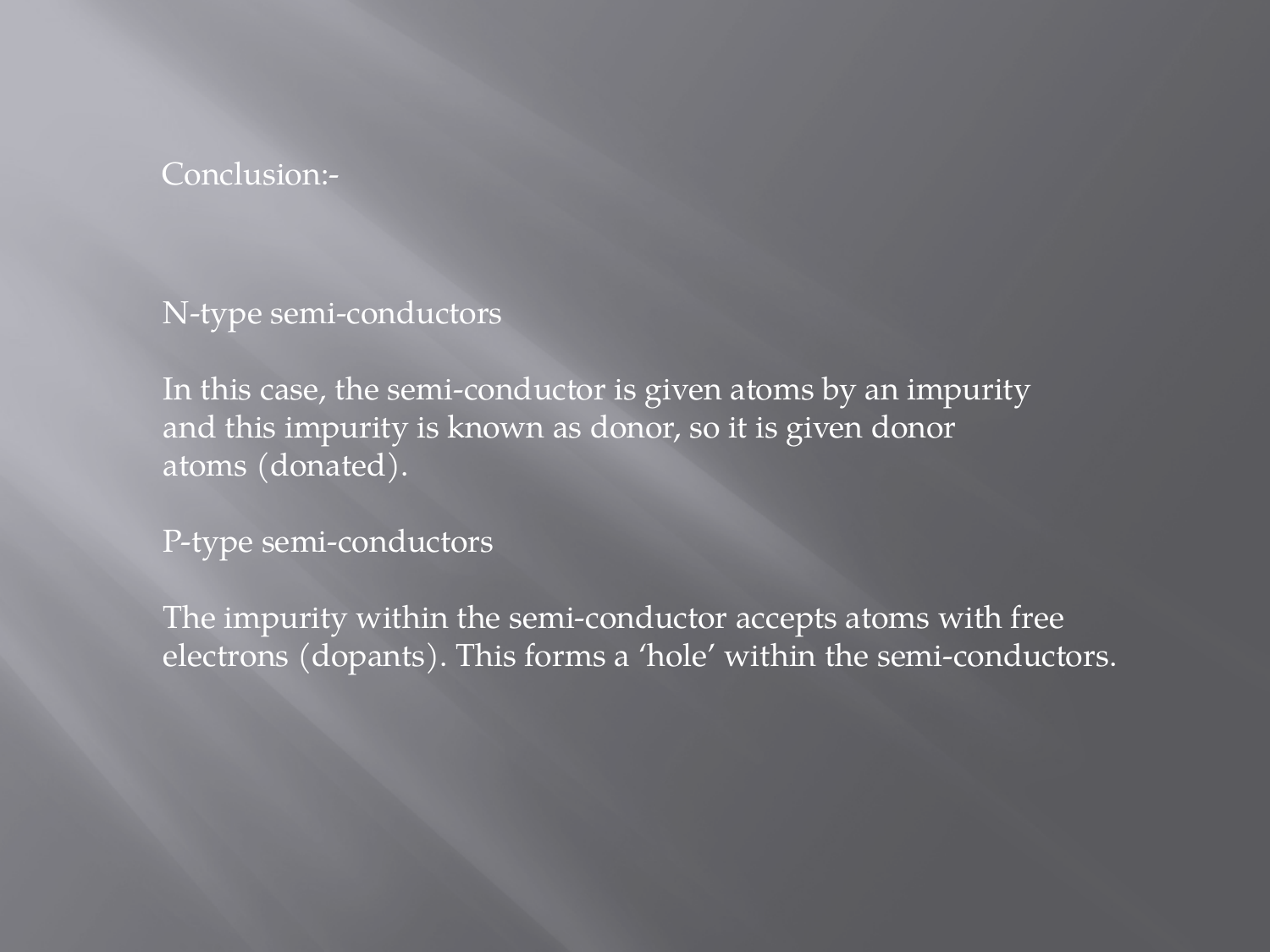

Conclusion:-
N-type semi-conductors

In this case, the semi-conductor is given atoms by an impurity
and this impurity is known as donor, so it is given donor
atoms (donated).

P-type semi-conductors

The impurity within the semi-conductor accepts atoms with free
electrons (dopants). This forms a ‘hole’ within the semi-conductors.